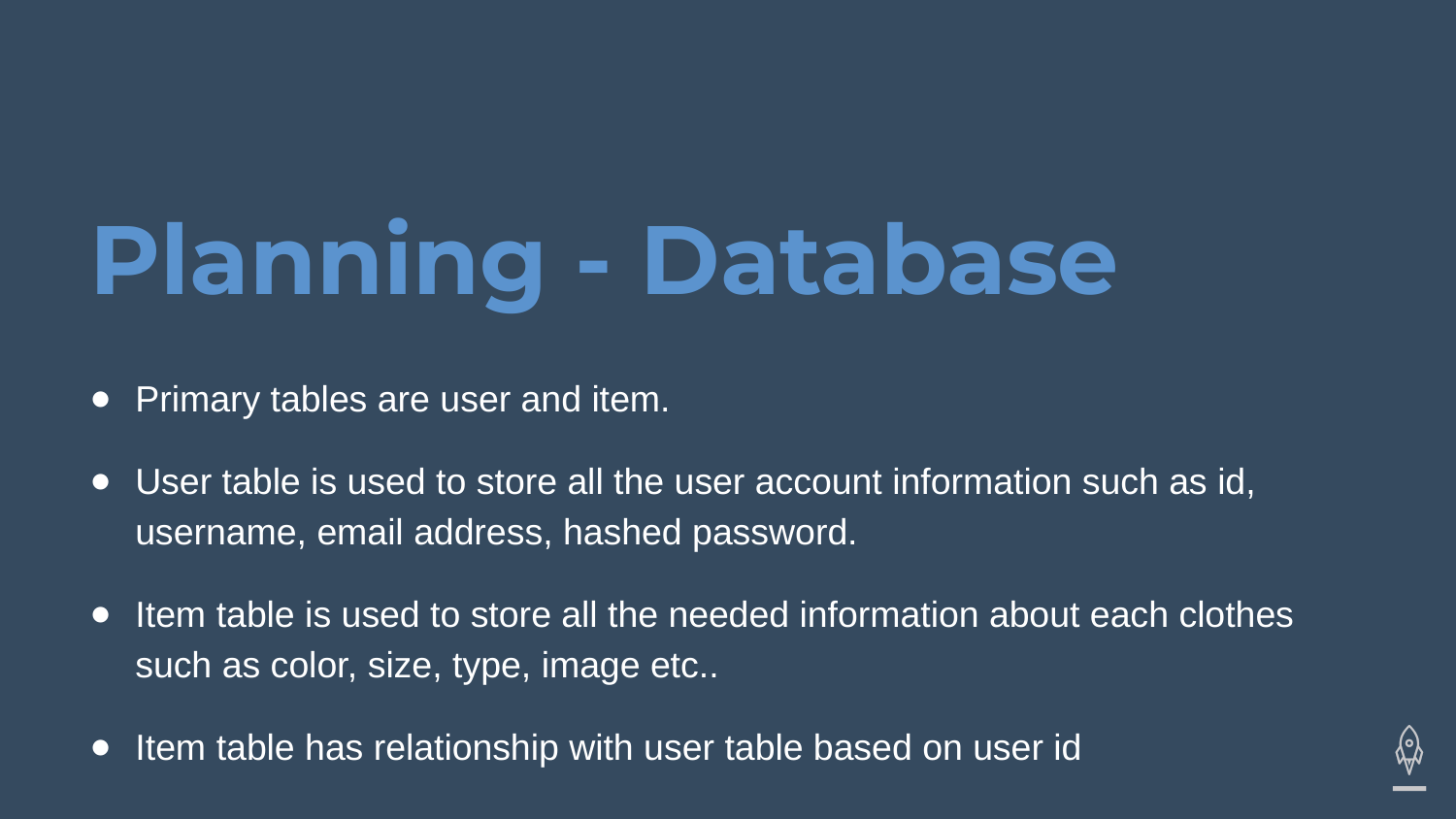

# Planning - Database
Primary tables are user and item.
User table is used to store all the user account information such as id, username, email address, hashed password.
Item table is used to store all the needed information about each clothes such as color, size, type, image etc..
Item table has relationship with user table based on user id